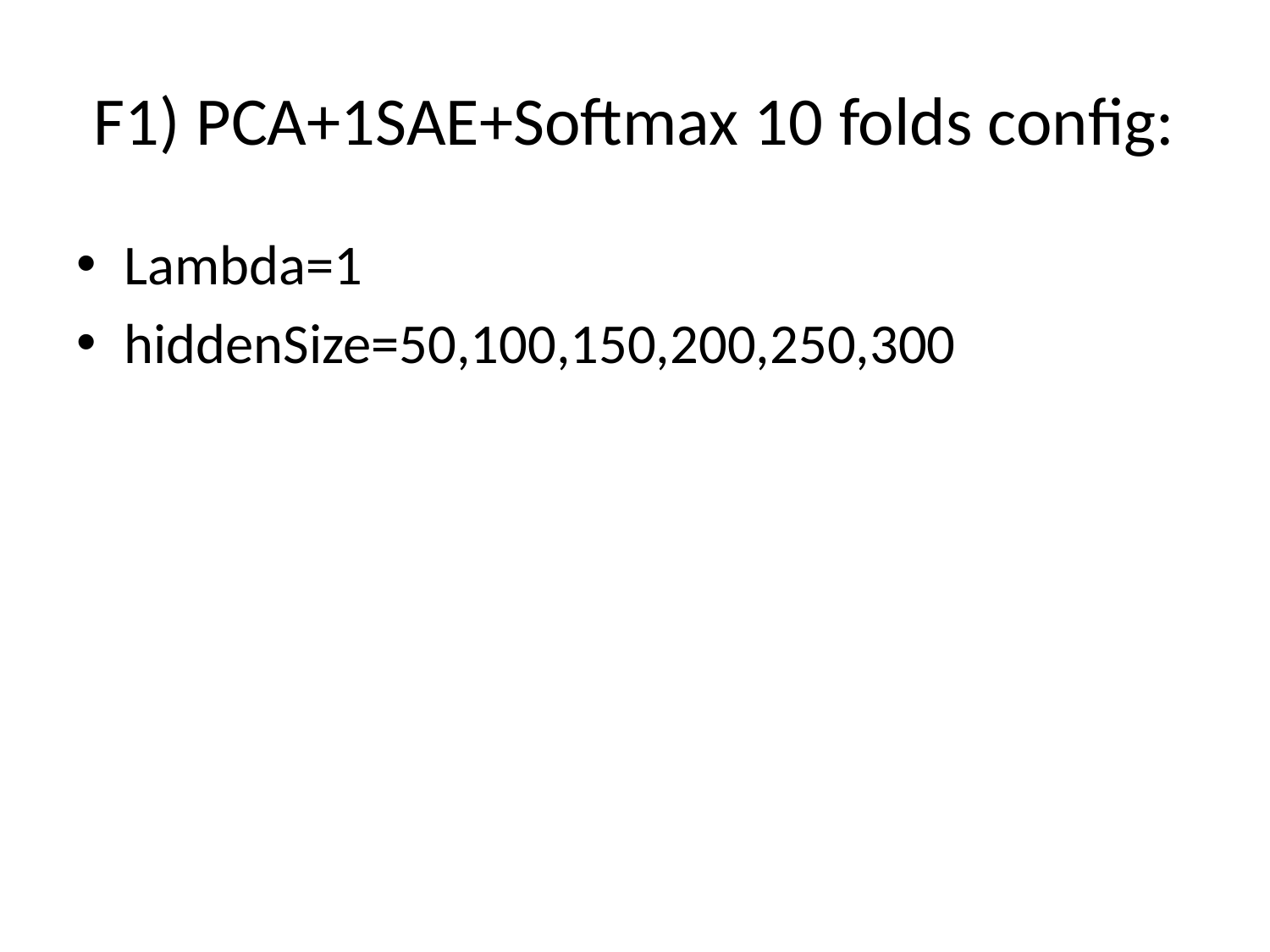

# F1) PCA+1SAE+Softmax 10 folds config:
Lambda=1
hiddenSize=50,100,150,200,250,300